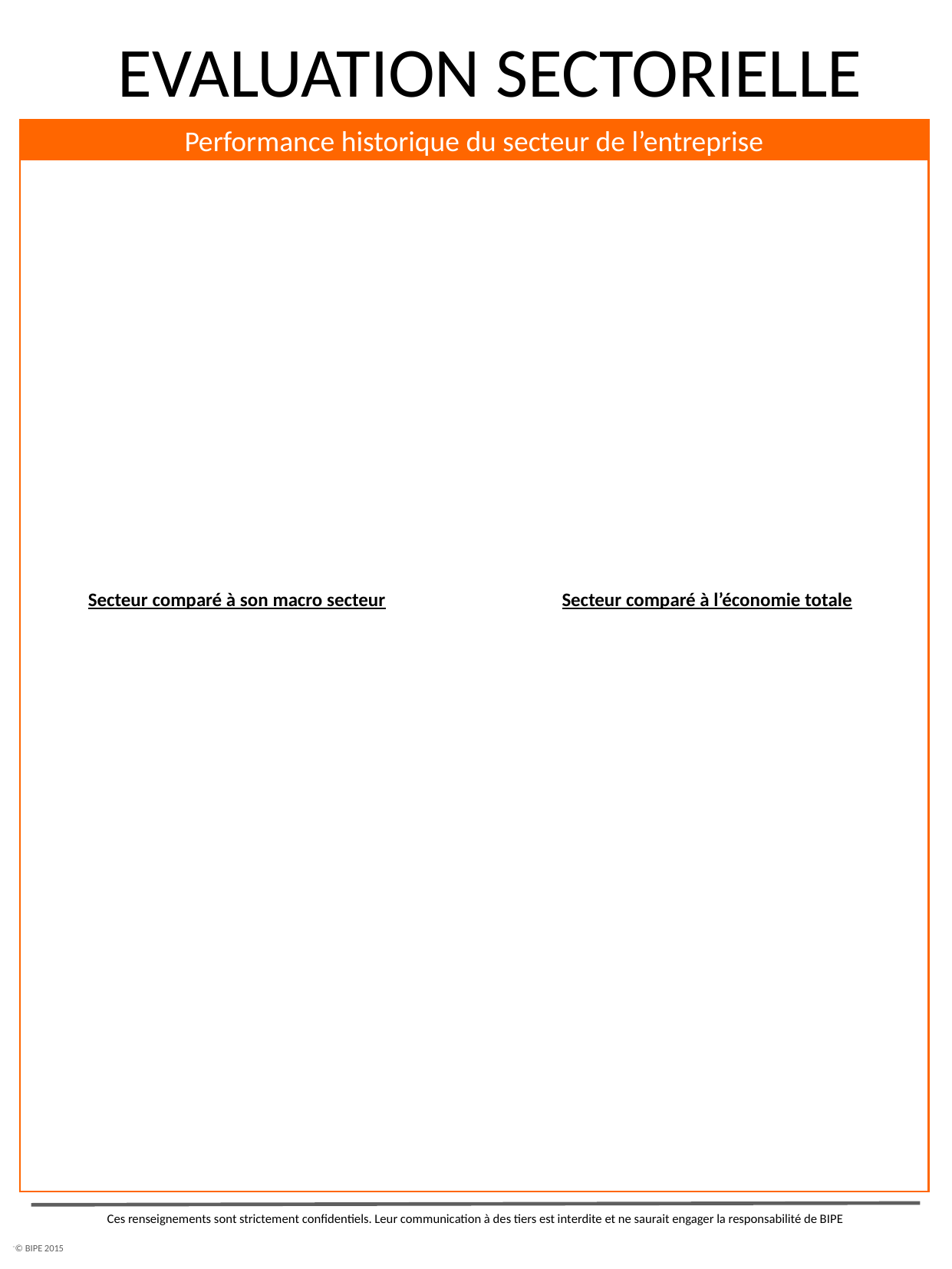

EVALUATION SECTORIELLE
Performance historique du secteur de l’entreprise

Secteur comparé à l’économie totale
Secteur comparé à son macro secteur